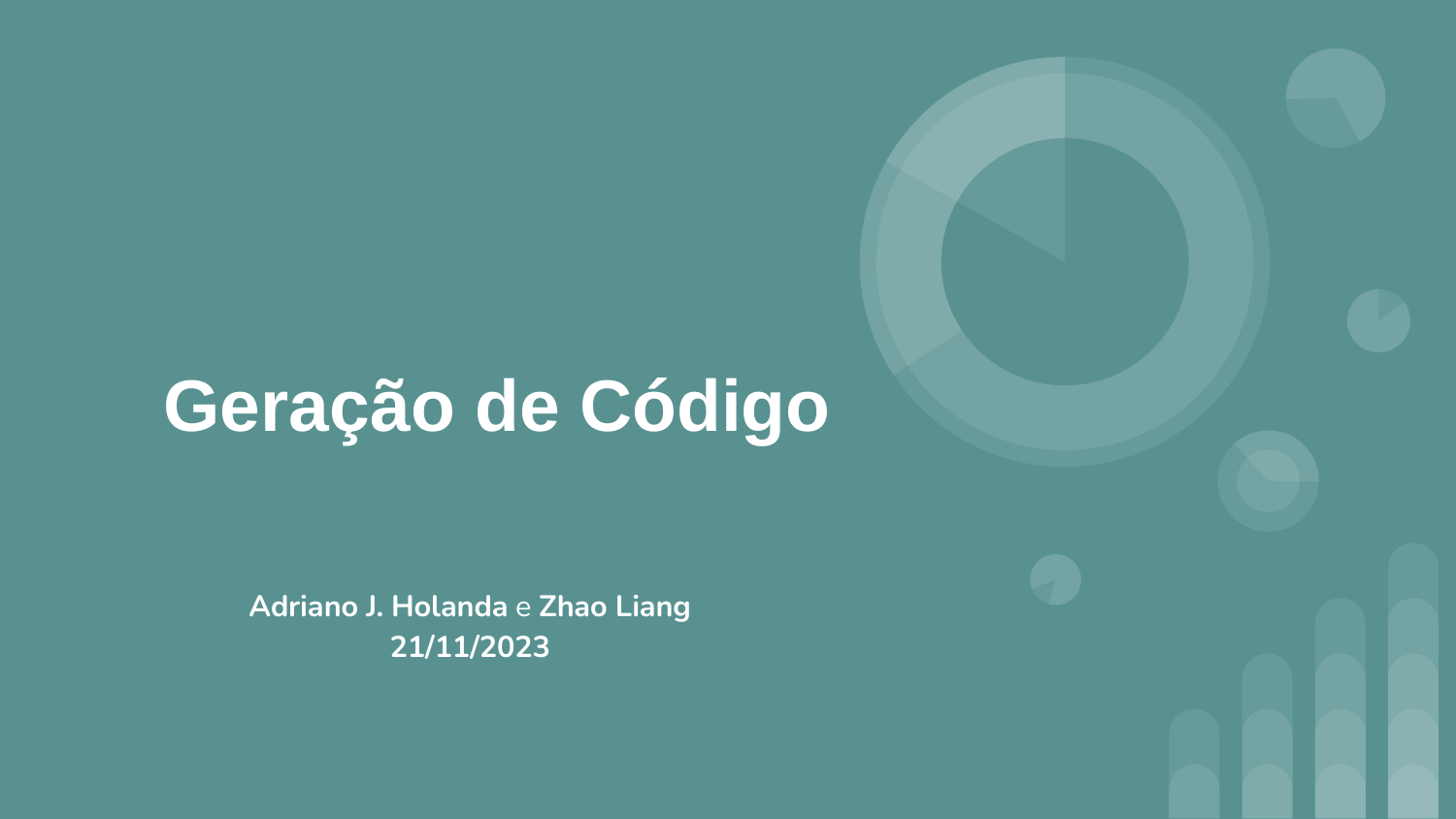

# Geração de Código
Adriano J. Holanda e Zhao Liang
21/11/2023